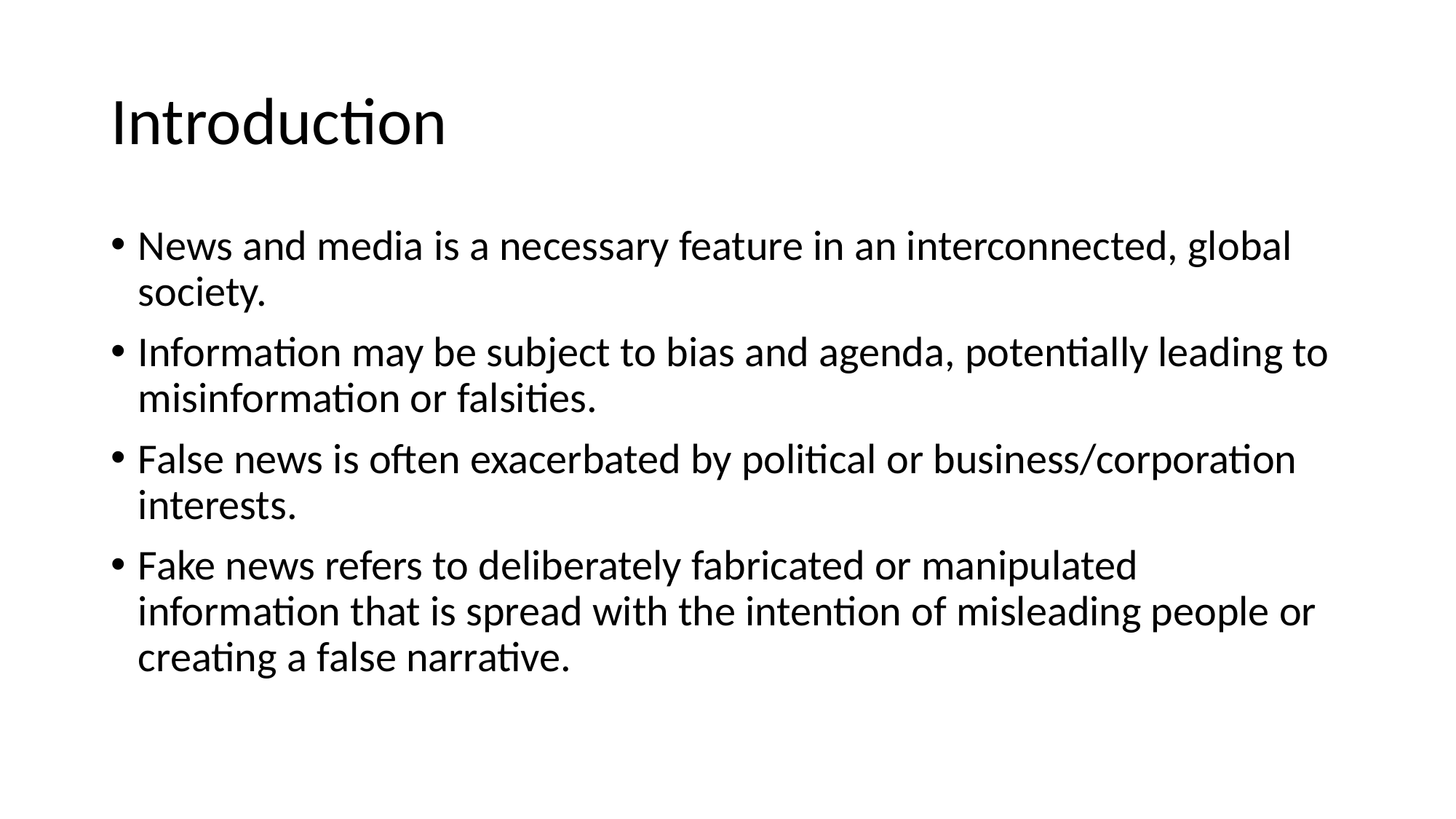

# Introduction
News and media is a necessary feature in an interconnected, global society.
Information may be subject to bias and agenda, potentially leading to misinformation or falsities.
False news is often exacerbated by political or business/corporation interests.
Fake news refers to deliberately fabricated or manipulated information that is spread with the intention of misleading people or creating a false narrative.